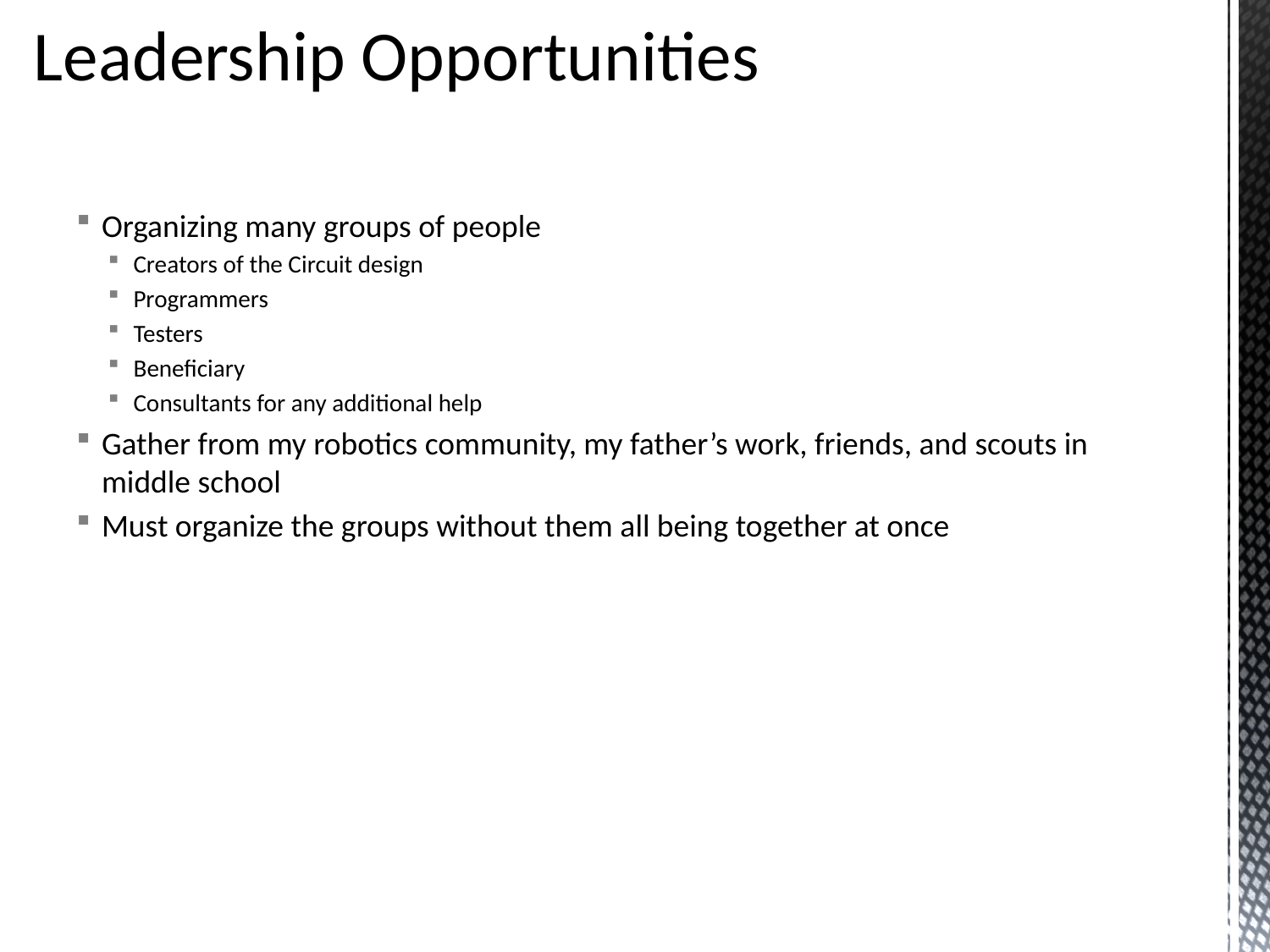

# Leadership Opportunities
Organizing many groups of people
Creators of the Circuit design
Programmers
Testers
Beneficiary
Consultants for any additional help
Gather from my robotics community, my father’s work, friends, and scouts in middle school
Must organize the groups without them all being together at once